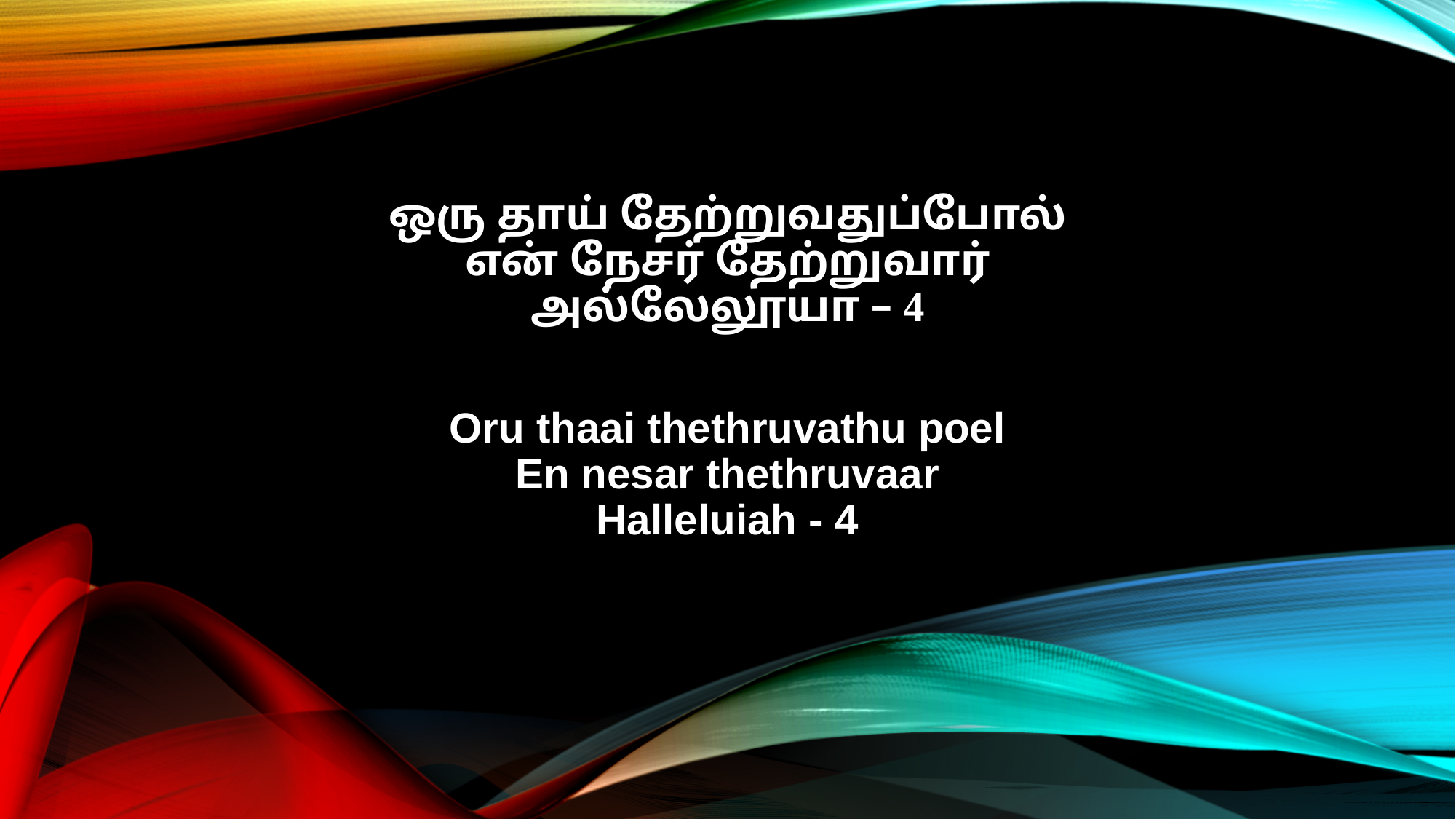

ஒரு தாய் தேற்றுவதுப்போல்
என் நேசர் தேற்றுவார்
அல்லேலூயா – 4

Oru thaai thethruvathu poel
En nesar thethruvaar
Halleluiah - 4